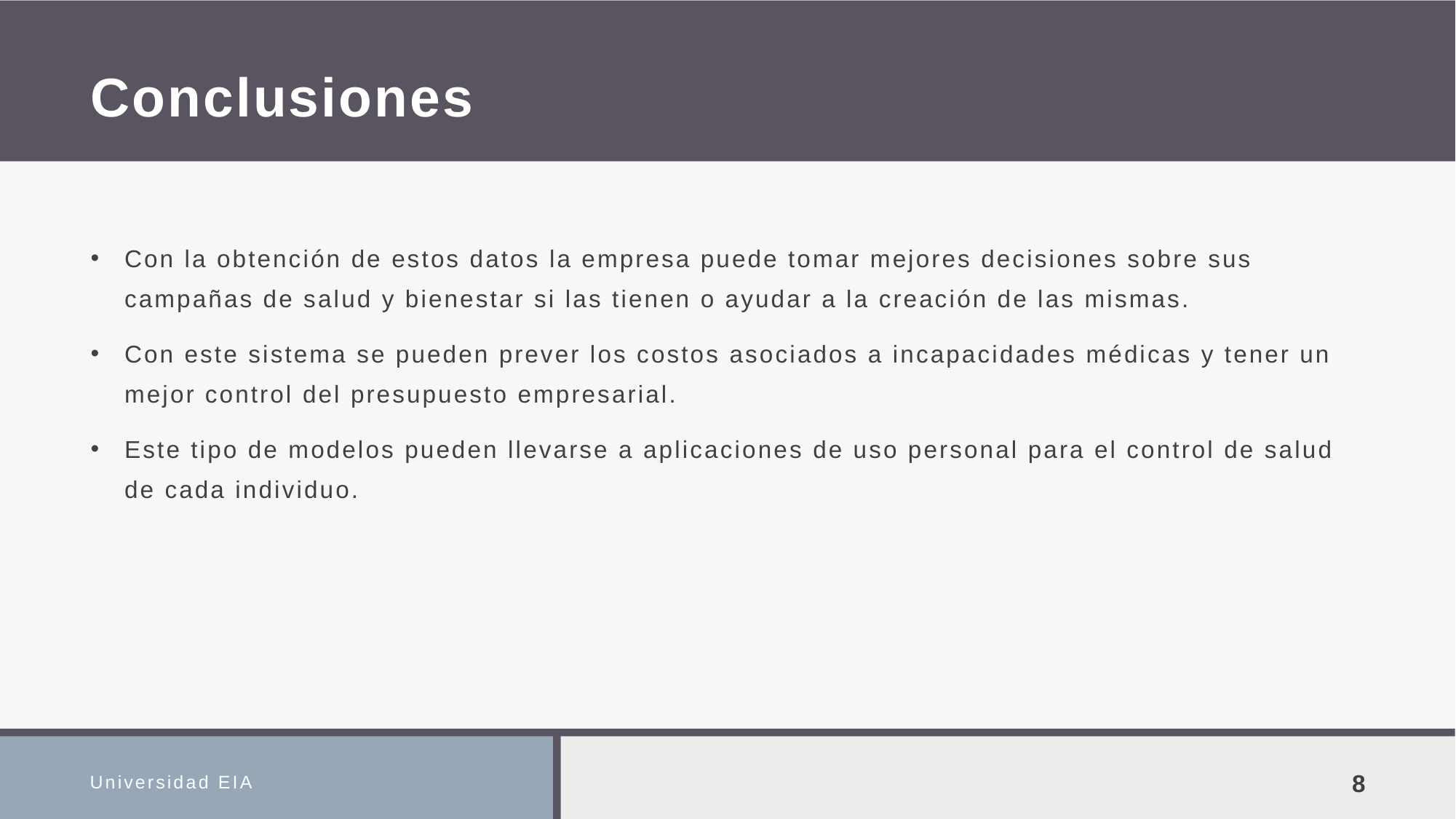

# Conclusiones
Con la obtención de estos datos la empresa puede tomar mejores decisiones sobre sus campañas de salud y bienestar si las tienen o ayudar a la creación de las mismas.
Con este sistema se pueden prever los costos asociados a incapacidades médicas y tener un mejor control del presupuesto empresarial.
Este tipo de modelos pueden llevarse a aplicaciones de uso personal para el control de salud de cada individuo.
Universidad EIA
8